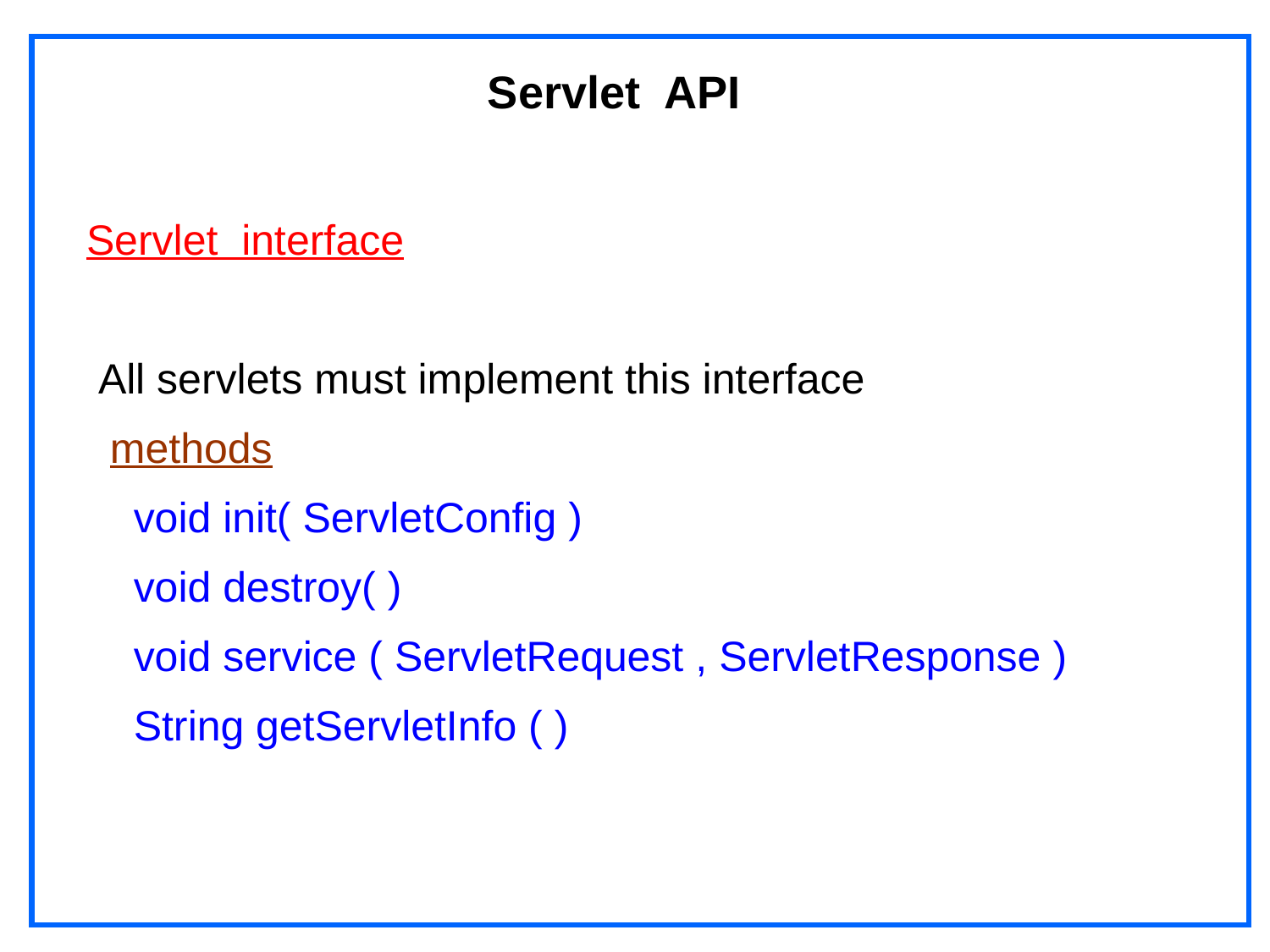

# Servlet  API
Servlet  interface

 All servlets must implement this interface
  methods
    void init( ServletConfig )
    void destroy( )
    void service ( ServletRequest , ServletResponse )
    String getServletInfo ( )